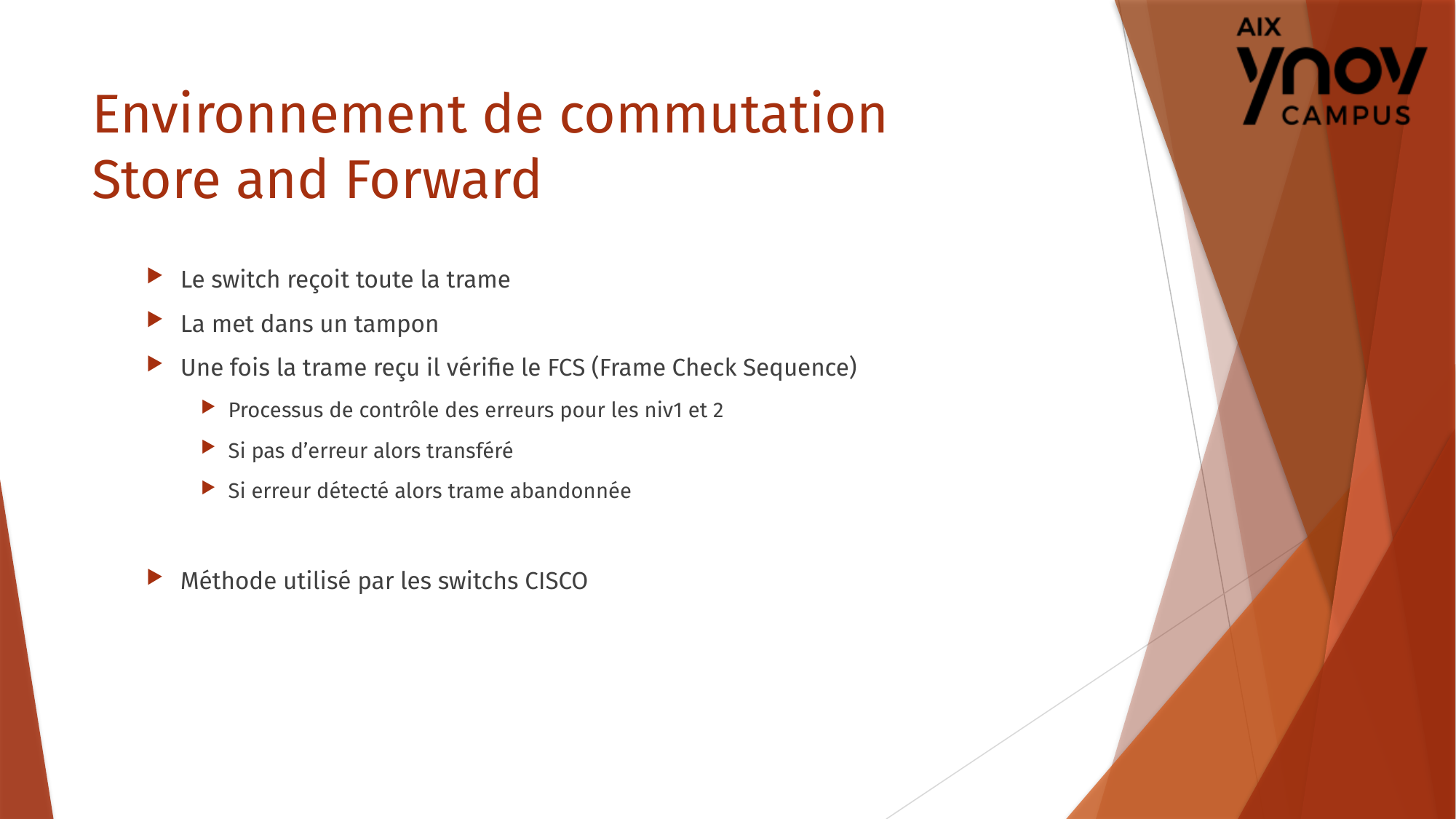

# Environnement de commutation Store and Forward
Le switch reçoit toute la trame
La met dans un tampon
Une fois la trame reçu il vérifie le FCS (Frame Check Sequence)
Processus de contrôle des erreurs pour les niv1 et 2
Si pas d’erreur alors transféré
Si erreur détecté alors trame abandonnée

Méthode utilisé par les switchs CISCO